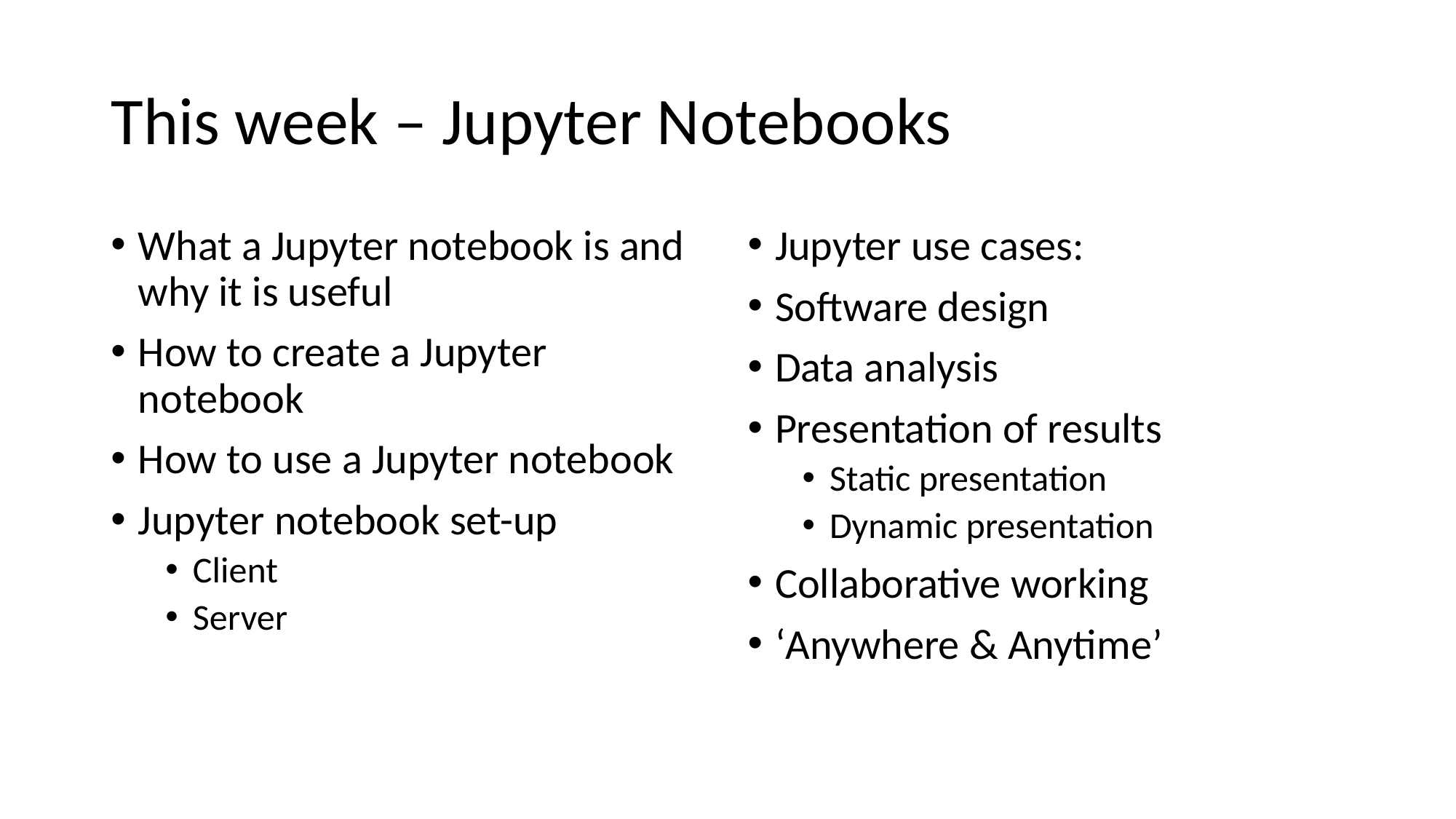

# This week – Jupyter Notebooks
What a Jupyter notebook is and why it is useful
How to create a Jupyter notebook
How to use a Jupyter notebook
Jupyter notebook set-up
Client
Server

Jupyter use cases:
Software design
Data analysis
Presentation of results
Static presentation
Dynamic presentation
Collaborative working
‘Anywhere & Anytime’